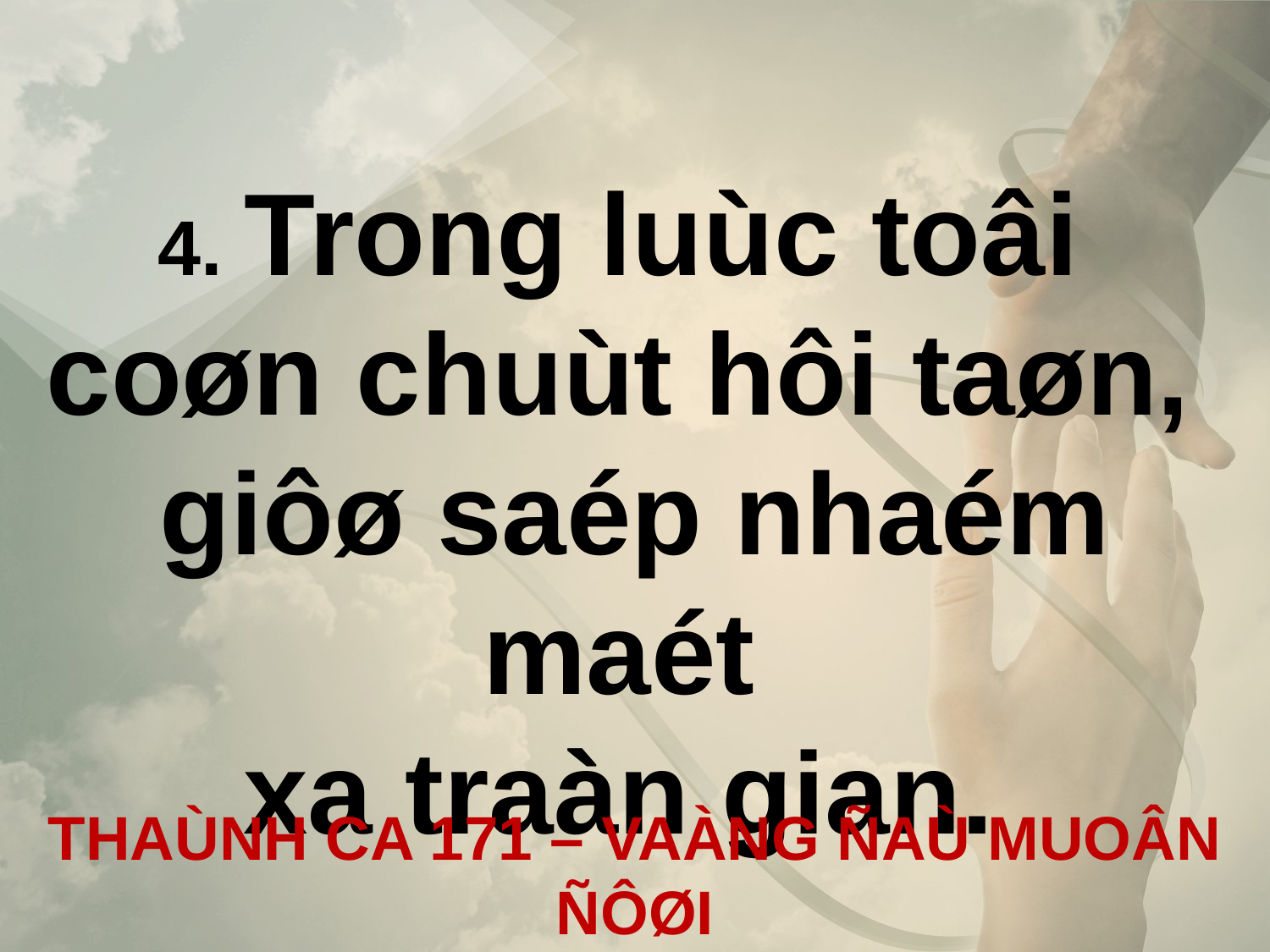

4. Trong luùc toâi
coøn chuùt hôi taøn,
giôø saép nhaém maét
xa traàn gian.
THAÙNH CA 171 – VAÀNG ÑAÙ MUOÂN ÑÔØI